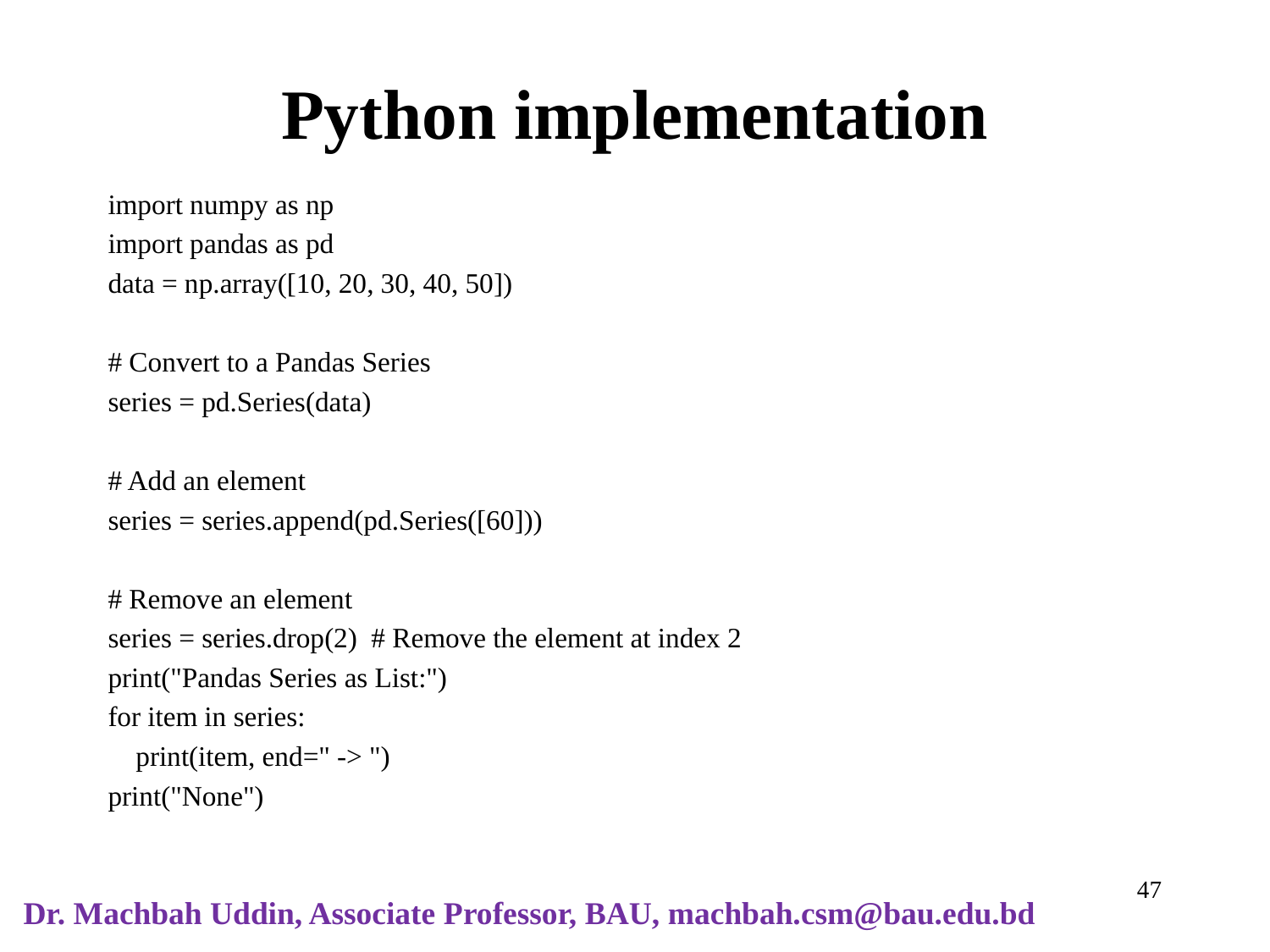

# Python implementation
import numpy as np
import pandas as pd
data = np.array([10, 20, 30, 40, 50])

# Convert to a Pandas Series
series = pd.Series(data)

# Add an element
series = series.append(pd.Series([60]))

# Remove an element
series = series.drop(2)  # Remove the element at index 2
print("Pandas Series as List:")
for item in series:
    print(item, end=" -> ")
print("None")
47